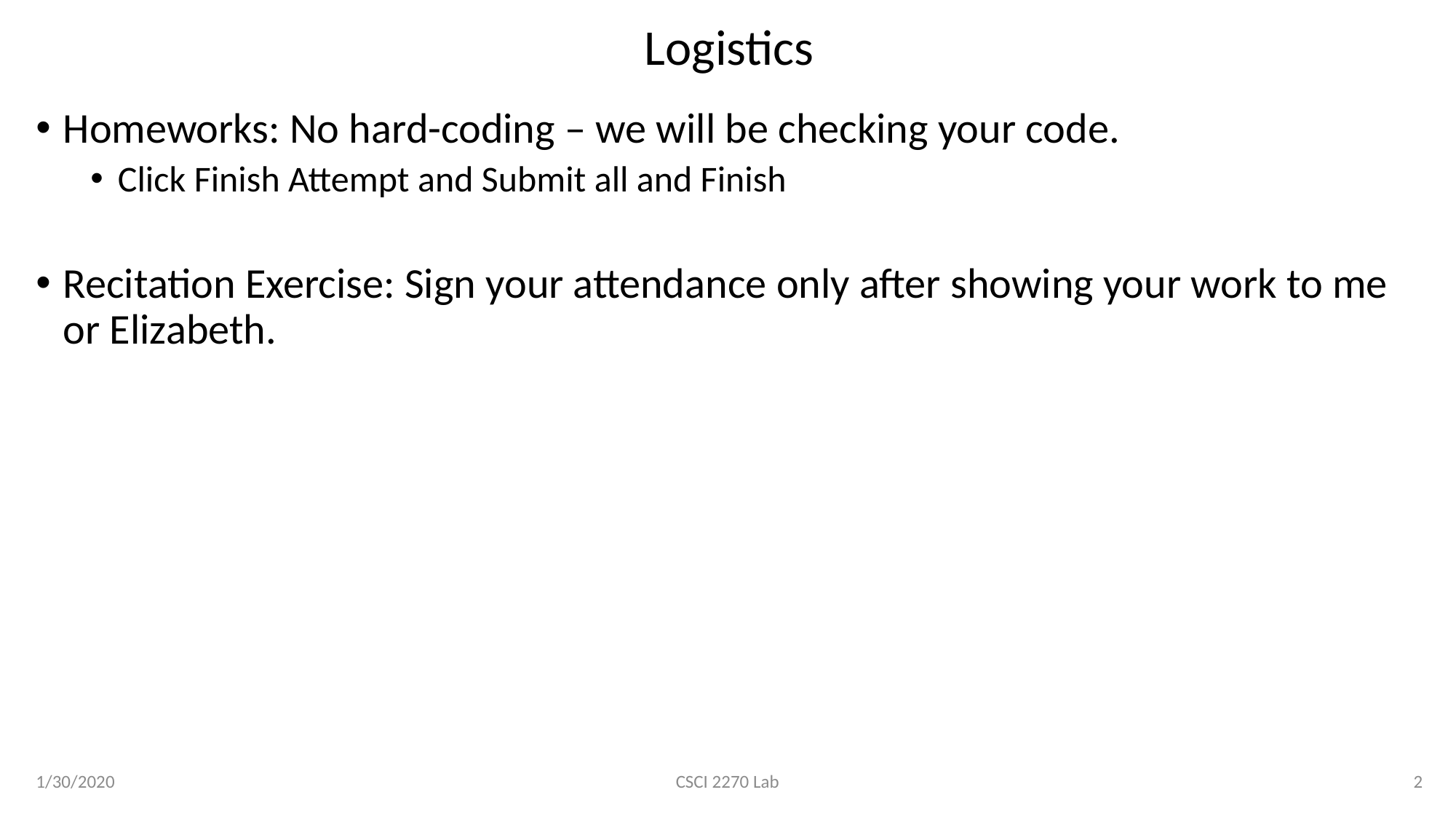

# Logistics
Homeworks: No hard-coding – we will be checking your code.
Click Finish Attempt and Submit all and Finish

Recitation Exercise: Sign your attendance only after showing your work to me or Elizabeth.
1/30/2020
2
CSCI 2270 Lab